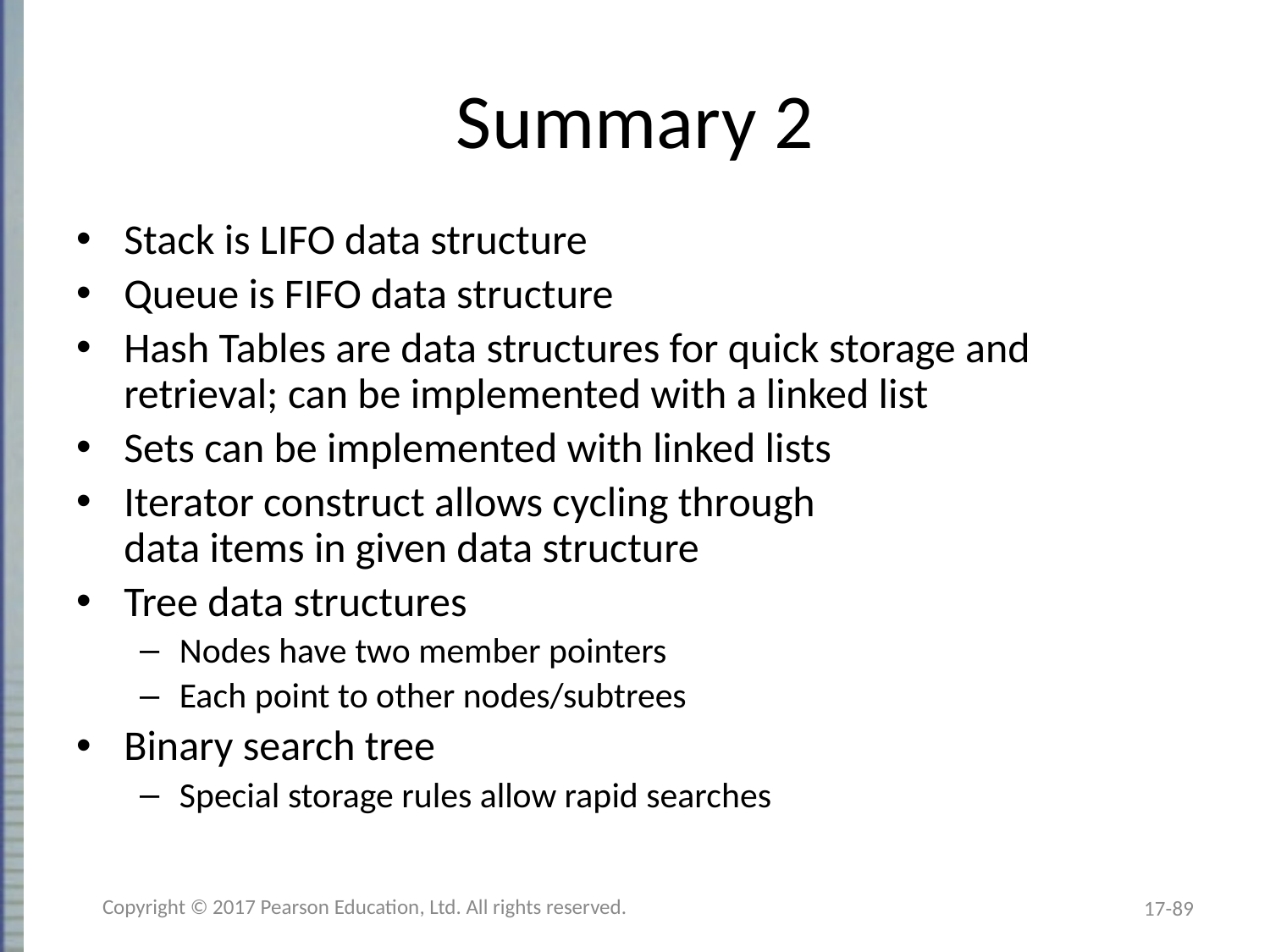

# Summary 2
Stack is LIFO data structure
Queue is FIFO data structure
Hash Tables are data structures for quick storage and retrieval; can be implemented with a linked list
Sets can be implemented with linked lists
Iterator construct allows cycling through
data items in given data structure
Tree data structures
Nodes have two member pointers
Each point to other nodes/subtrees
Binary search tree
Special storage rules allow rapid searches
Copyright © 2017 Pearson Education, Ltd. All rights reserved.
17-89